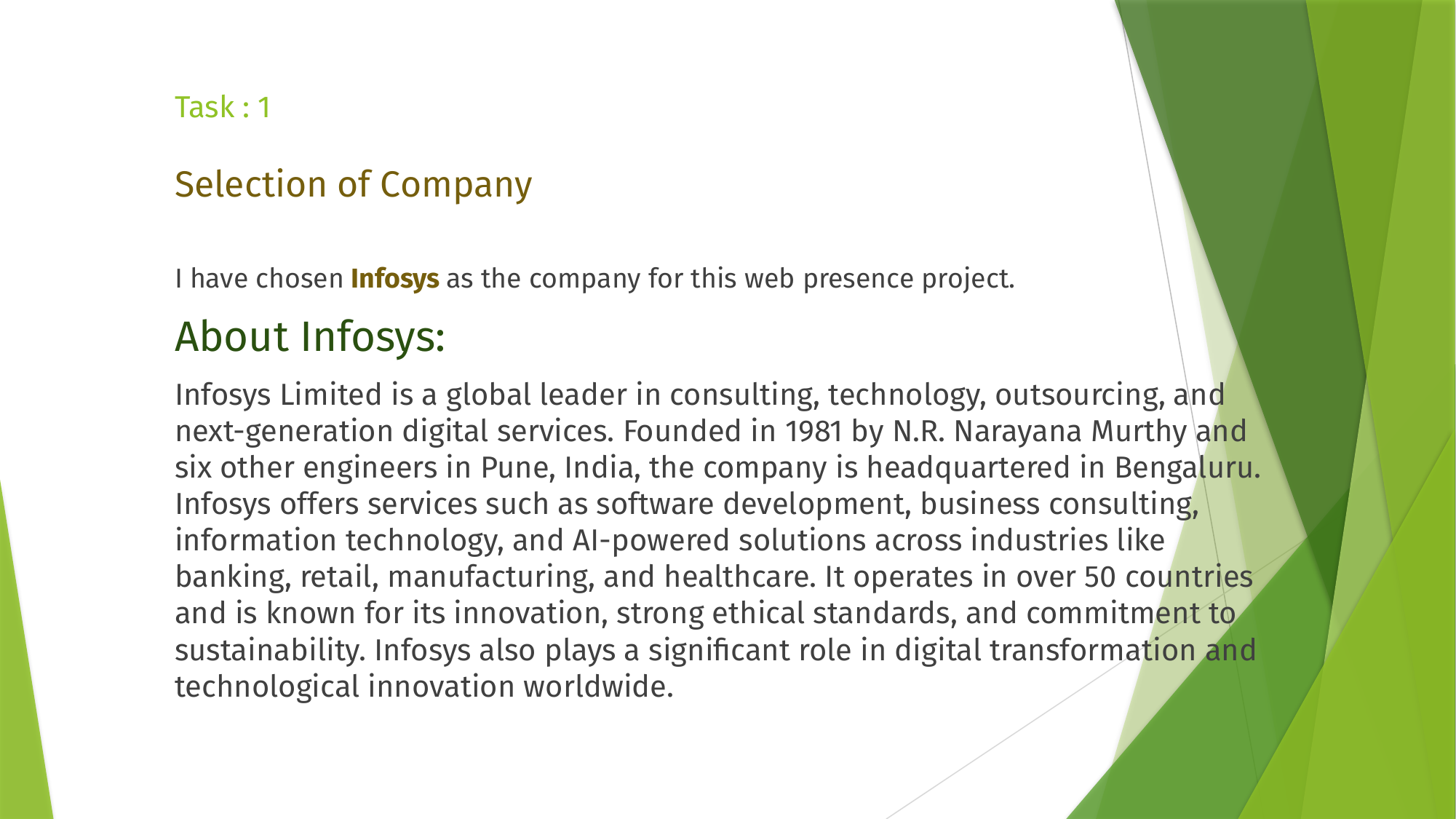

# Task : 1 Selection of Company
I have chosen Infosys as the company for this web presence project.
About Infosys:
Infosys Limited is a global leader in consulting, technology, outsourcing, and next-generation digital services. Founded in 1981 by N.R. Narayana Murthy and six other engineers in Pune, India, the company is headquartered in Bengaluru. Infosys offers services such as software development, business consulting, information technology, and AI-powered solutions across industries like banking, retail, manufacturing, and healthcare. It operates in over 50 countries and is known for its innovation, strong ethical standards, and commitment to sustainability. Infosys also plays a significant role in digital transformation and technological innovation worldwide.